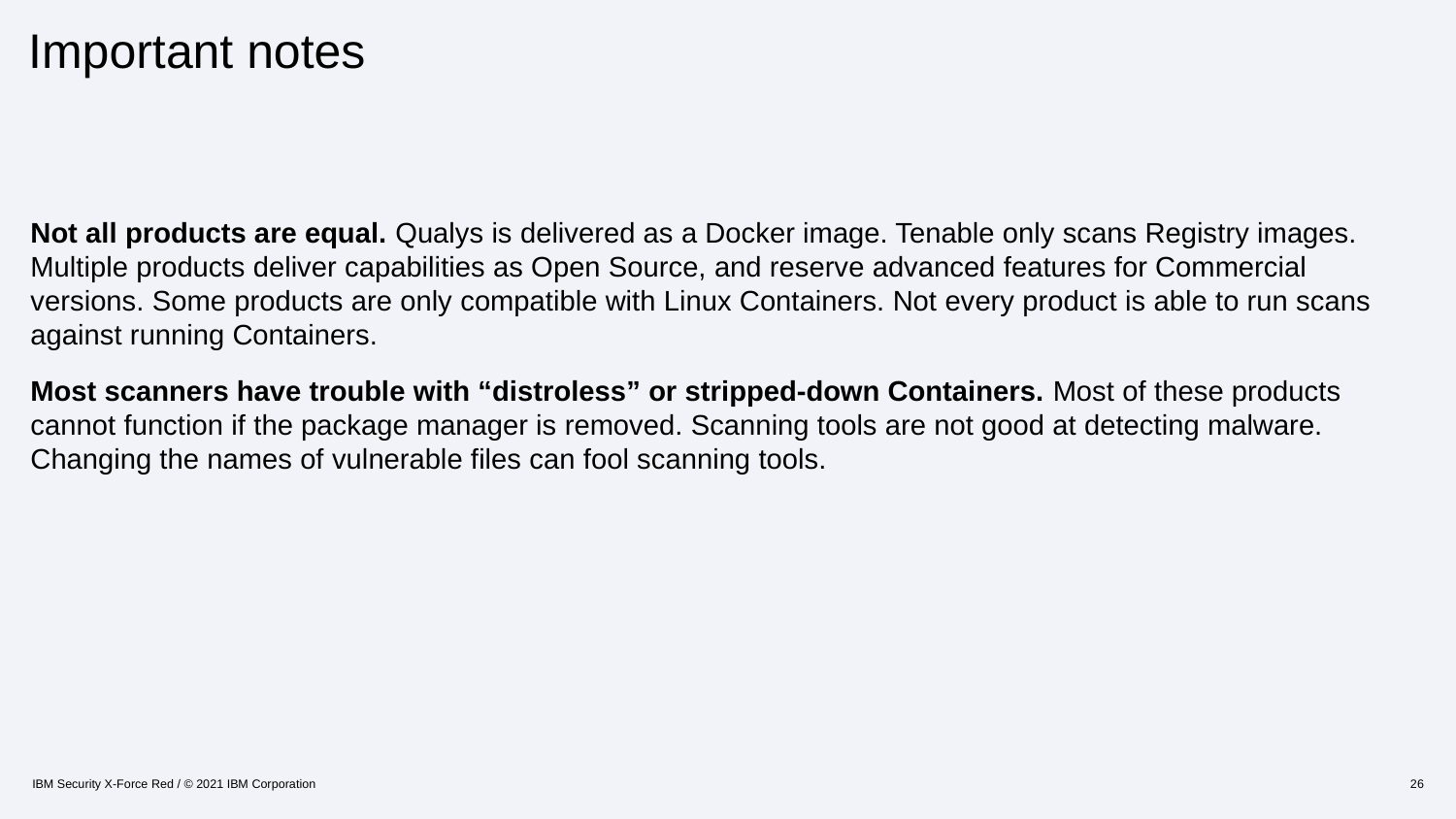

# Important notes
Not all products are equal. Qualys is delivered as a Docker image. Tenable only scans Registry images. Multiple products deliver capabilities as Open Source, and reserve advanced features for Commercial versions. Some products are only compatible with Linux Containers. Not every product is able to run scans against running Containers.
Most scanners have trouble with “distroless” or stripped-down Containers. Most of these products cannot function if the package manager is removed. Scanning tools are not good at detecting malware. Changing the names of vulnerable files can fool scanning tools.
IBM Security X-Force Red / © 2021 IBM Corporation
26